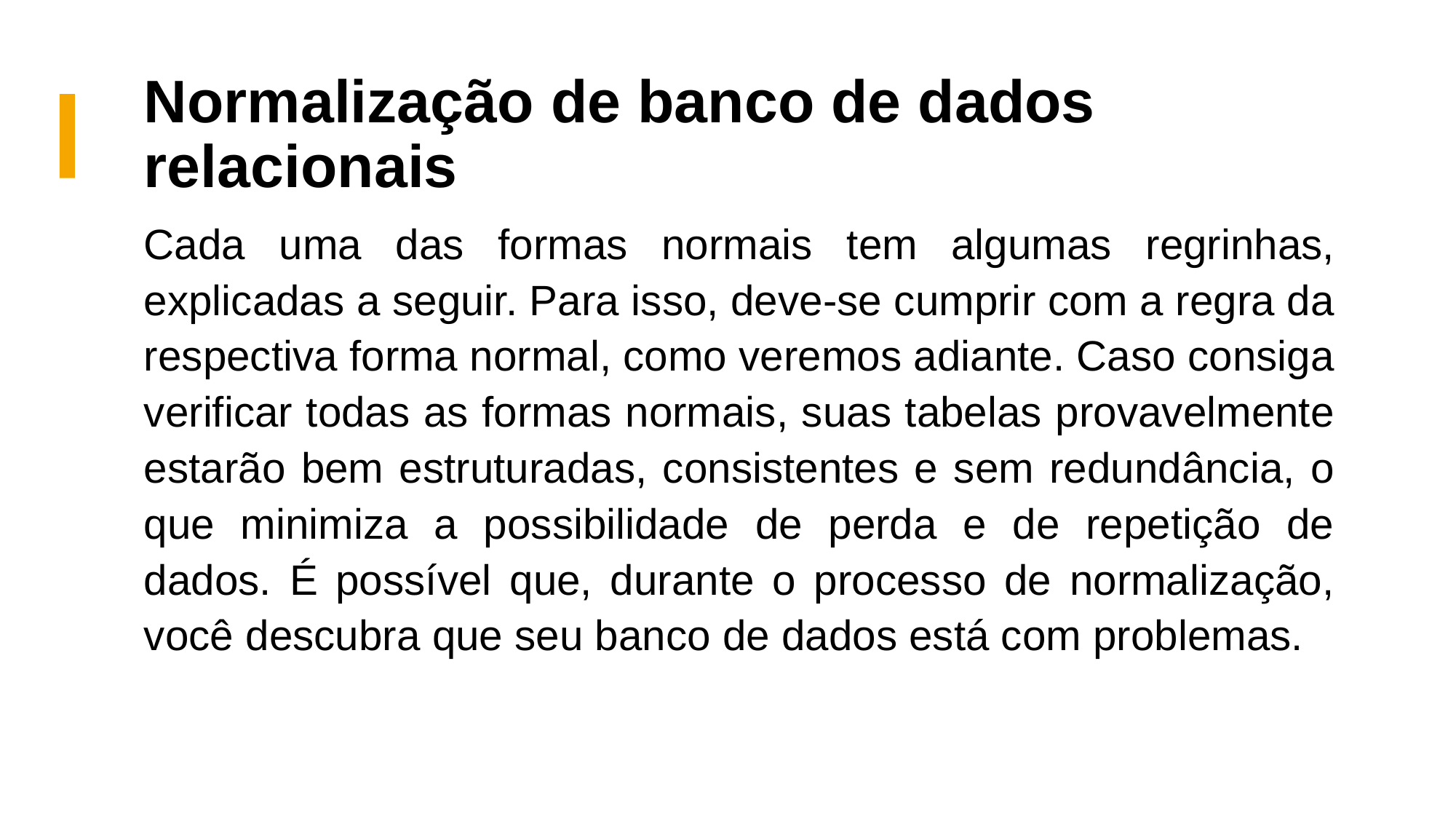

# Normalização de banco de dados relacionais
Cada uma das formas normais tem algumas regrinhas, explicadas a seguir. Para isso, deve-se cumprir com a regra da respectiva forma normal, como veremos adiante. Caso consiga verificar todas as formas normais, suas tabelas provavelmente estarão bem estruturadas, consistentes e sem redundância, o que minimiza a possibilidade de perda e de repetição de dados. É possível que, durante o processo de normalização, você descubra que seu banco de dados está com problemas.